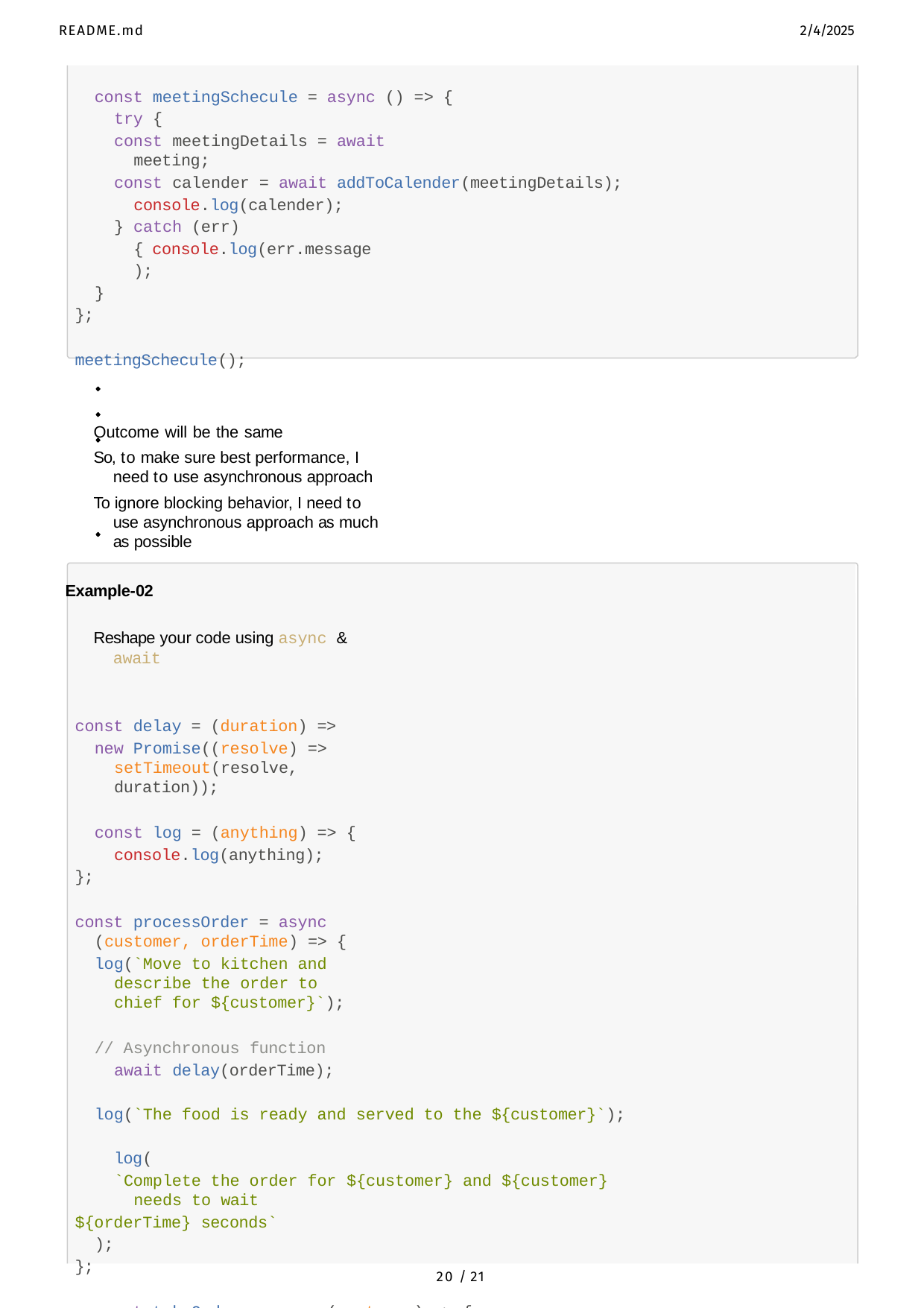

README.md
2/4/2025

const meetingSchecule = async () => { try {
const meetingDetails = await meeting;
const calender = await addToCalender(meetingDetails); console.log(calender);
} catch (err) { console.log(err.message);
}
};

meetingSchecule();

Outcome will be the same
So, to make sure best performance, I need to use asynchronous approach
To ignore blocking behavior, I need to use asynchronous approach as much as possible

Example-02

Reshape your code using async & await

const delay = (duration) =>
new Promise((resolve) => setTimeout(resolve, duration));

const log = (anything) => { console.log(anything);
};

const processOrder = async (customer, orderTime) => {
log(`Move to kitchen and describe the order to chief for ${customer}`);

// Asynchronous function await delay(orderTime);
log(`The food is ready and served to the ${customer}`); log(
`Complete the order for ${customer} and ${customer} needs to wait
${orderTime} seconds`
);
};

const takeOrder = async (customer) => { log(`Take order from ${customer}`); return customer;
};

const waiterFree = () => {
log(`Waiter is free for taking next order from any customer`);
};

20 / 21